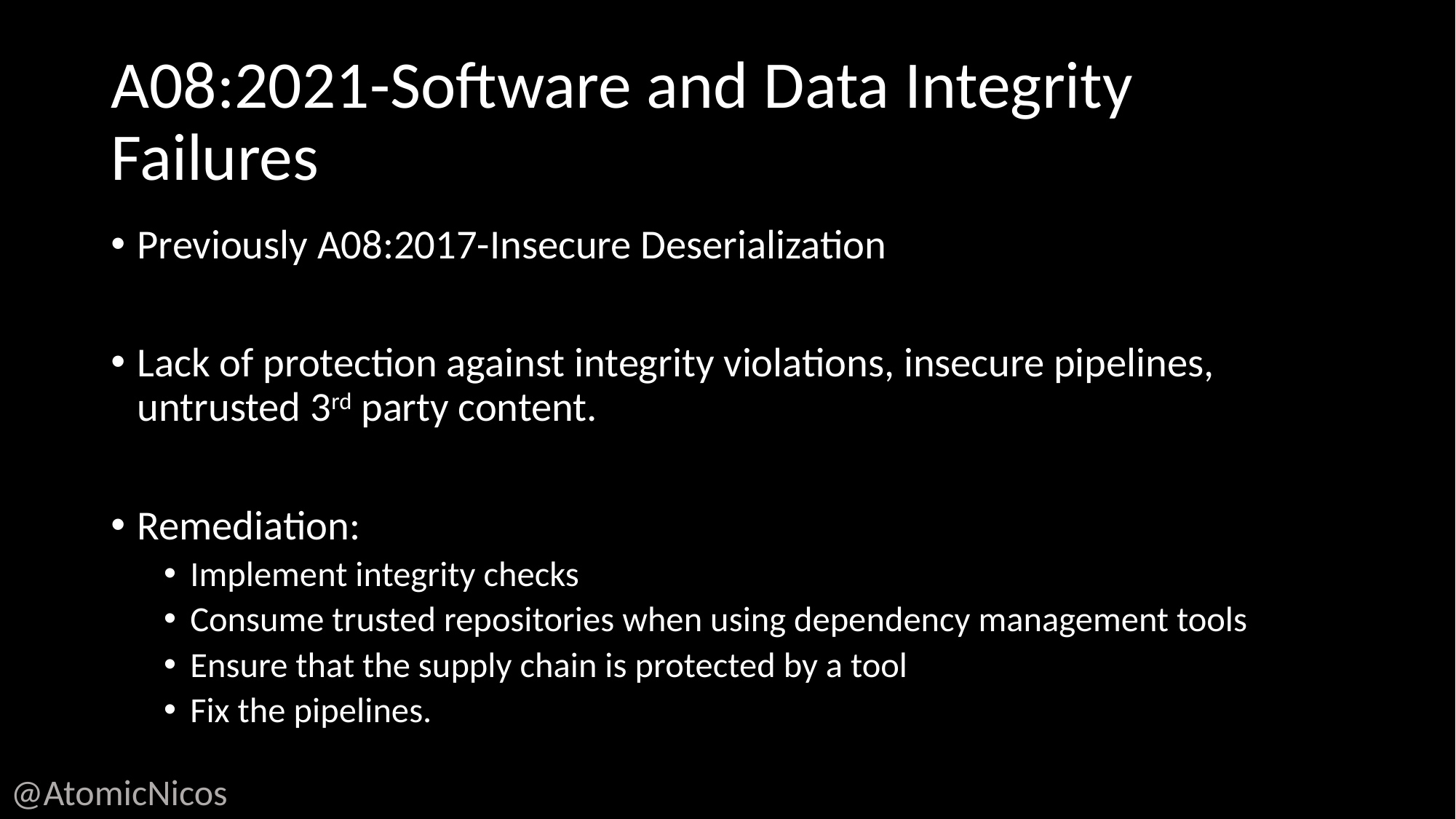

# A08:2021-Software and Data Integrity Failures
Previously A08:2017-Insecure Deserialization

Lack of protection against integrity violations, insecure pipelines, untrusted 3rd party content.

Remediation:
Implement integrity checks
Consume trusted repositories when using dependency management tools
Ensure that the supply chain is protected by a tool
Fix the pipelines.
@AtomicNicos